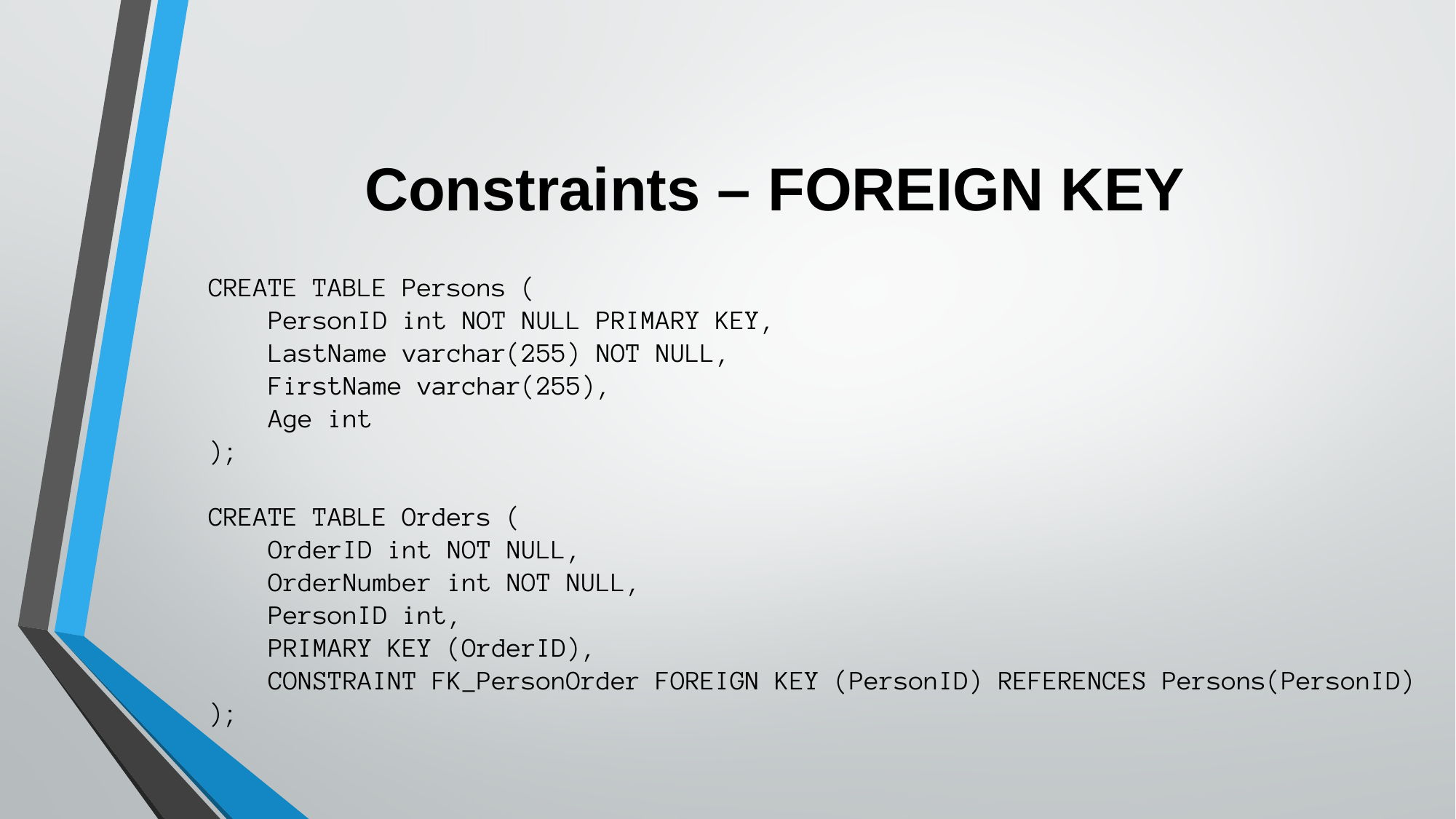

# Constraints – FOREIGN KEY
CREATE TABLE Persons (
    PersonID int NOT NULL PRIMARY KEY,
    LastName varchar(255) NOT NULL,
    FirstName varchar(255),
    Age int
);

CREATE TABLE Orders (
    OrderID int NOT NULL,
    OrderNumber int NOT NULL,
    PersonID int,
    PRIMARY KEY (OrderID),
    CONSTRAINT FK_PersonOrder FOREIGN KEY (PersonID) REFERENCES Persons(PersonID)
);